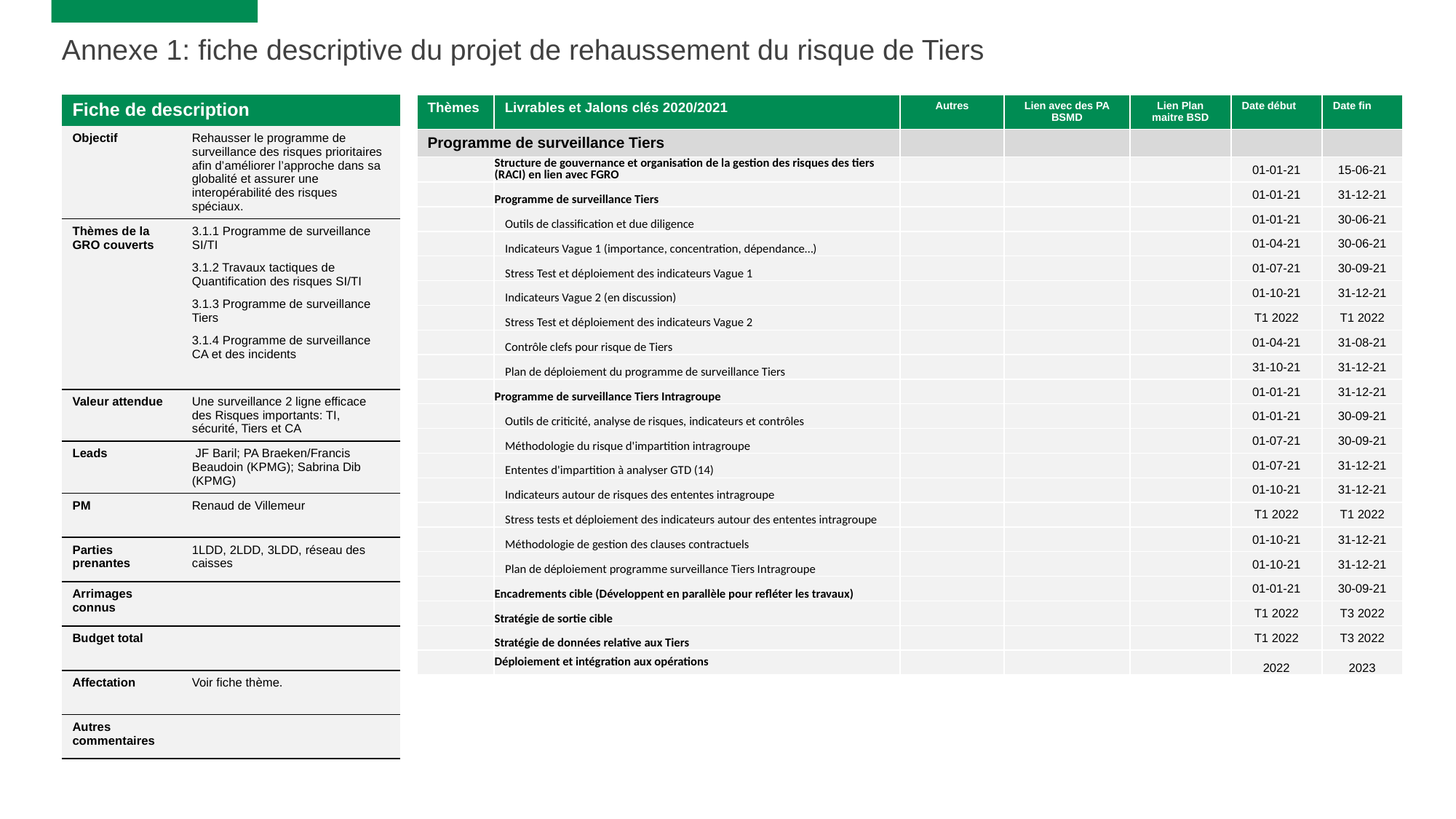

Annexe 1: fiche descriptive du projet de rehaussement du risque de Tiers
| Fiche de description |  |
| --- | --- |
| Objectif | Rehausser le programme de surveillance des risques prioritaires afin d’améliorer l’approche dans sa globalité et assurer une interopérabilité des risques spéciaux. |
| Thèmes de la GRO couverts | 3.1.1 Programme de surveillance SI/TI 3.1.2 Travaux tactiques de Quantification des risques SI/TI 3.1.3 Programme de surveillance Tiers 3.1.4 Programme de surveillance CA et des incidents |
| Valeur attendue | Une surveillance 2 ligne efficace des Risques importants: TI, sécurité, Tiers et CA |
| Leads | JF Baril; PA Braeken/Francis Beaudoin (KPMG); Sabrina Dib (KPMG) |
| PM | Renaud de Villemeur |
| Parties prenantes | 1LDD, 2LDD, 3LDD, réseau des caisses |
| Arrimages connus |  |
| Budget total |  |
| Affectation | Voir fiche thème. |
| Autres commentaires |  |
| Thèmes | Livrables et Jalons clés 2020/2021 | Autres | Lien avec des PA BSMD | Lien Plan maitre BSD | Date début | Date fin |
| --- | --- | --- | --- | --- | --- | --- |
| Programme de surveillance Tiers |  |  |  |  |  |  |
|  | Structure de gouvernance et organisation de la gestion des risques des tiers (RACI) en lien avec FGRO |  |  |  | 01-01-21 | 15-06-21 |
|  | Programme de surveillance Tiers |  |  |  | 01-01-21 | 31-12-21 |
|  | Outils de classification et due diligence |  |  |  | 01-01-21 | 30-06-21 |
|  | Indicateurs Vague 1 (importance, concentration, dépendance…) |  |  |  | 01-04-21 | 30-06-21 |
|  | Stress Test et déploiement des indicateurs Vague 1 |  |  |  | 01-07-21 | 30-09-21 |
|  | Indicateurs Vague 2 (en discussion) |  |  |  | 01-10-21 | 31-12-21 |
|  | Stress Test et déploiement des indicateurs Vague 2 |  |  |  | T1 2022 | T1 2022 |
|  | Contrôle clefs pour risque de Tiers |  |  |  | 01-04-21 | 31-08-21 |
|  | Plan de déploiement du programme de surveillance Tiers |  |  |  | 31-10-21 | 31-12-21 |
|  | Programme de surveillance Tiers Intragroupe |  |  |  | 01-01-21 | 31-12-21 |
|  | Outils de criticité, analyse de risques, indicateurs et contrôles |  |  |  | 01-01-21 | 30-09-21 |
|  | Méthodologie du risque d'impartition intragroupe |  |  |  | 01-07-21 | 30-09-21 |
|  | Ententes d'impartition à analyser GTD (14) |  |  |  | 01-07-21 | 31-12-21 |
|  | Indicateurs autour de risques des ententes intragroupe |  |  |  | 01-10-21 | 31-12-21 |
|  | Stress tests et déploiement des indicateurs autour des ententes intragroupe |  |  |  | T1 2022 | T1 2022 |
|  | Méthodologie de gestion des clauses contractuels |  |  |  | 01-10-21 | 31-12-21 |
|  | Plan de déploiement programme surveillance Tiers Intragroupe |  |  |  | 01-10-21 | 31-12-21 |
|  | Encadrements cible (Développent en parallèle pour refléter les travaux) |  |  |  | 01-01-21 | 30-09-21 |
|  | Stratégie de sortie cible |  |  |  | T1 2022 | T3 2022 |
|  | Stratégie de données relative aux Tiers |  |  |  | T1 2022 | T3 2022 |
|  | Déploiement et intégration aux opérations |  |  |  | 2022 | 2023 |
Refonte du cadre RO